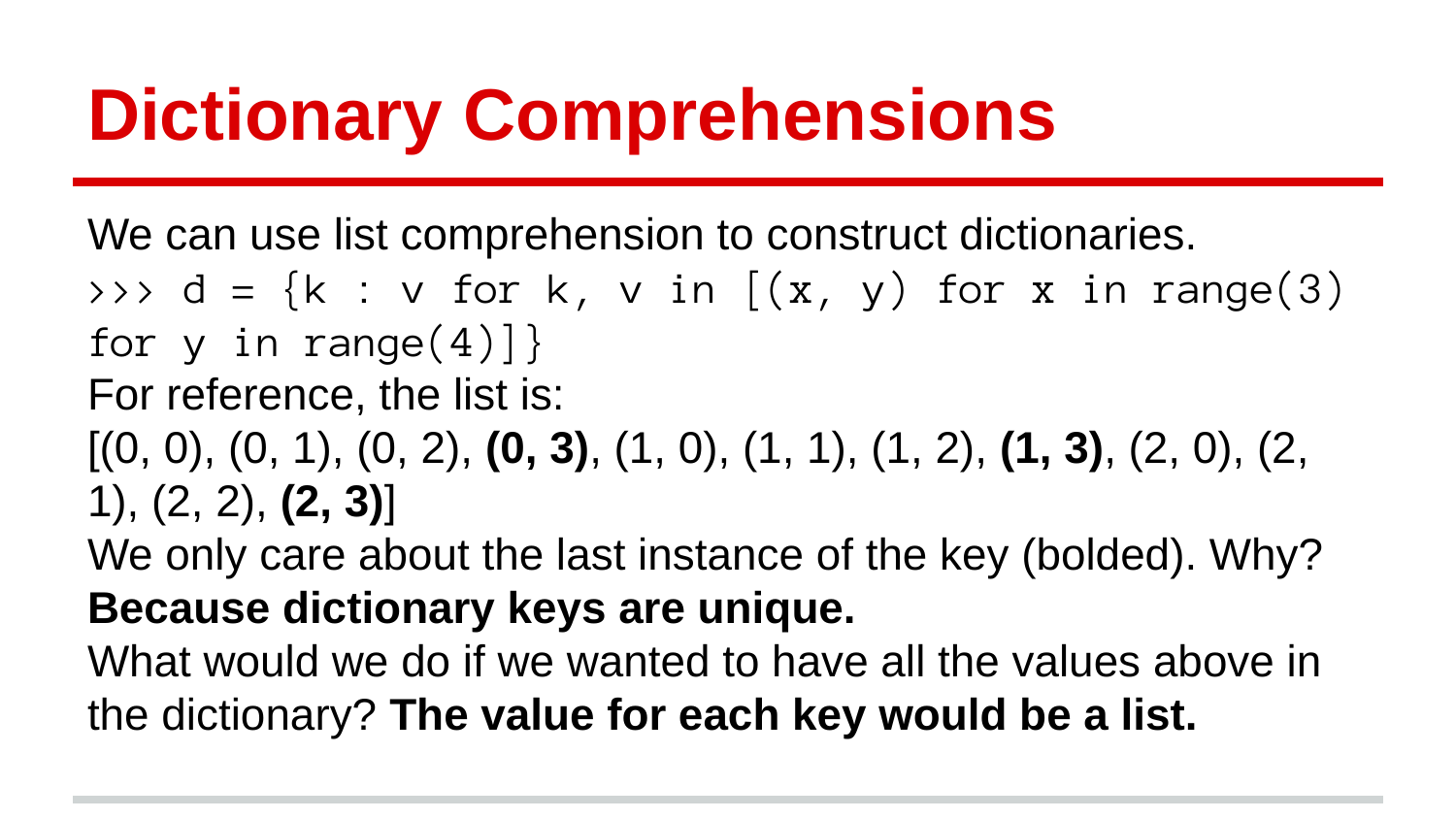

# Dictionary Comprehensions
We can use list comprehension to construct dictionaries.
>>> d = {k : v for k, v in [(x, y) for x in range(3) for y in range(4)]}
For reference, the list is:
[(0, 0), (0, 1), (0, 2), (0, 3), (1, 0), (1, 1), (1, 2), (1, 3), (2, 0), (2, 1), (2, 2), (2, 3)]
We only care about the last instance of the key (bolded). Why?
Because dictionary keys are unique.
What would we do if we wanted to have all the values above in the dictionary? The value for each key would be a list.